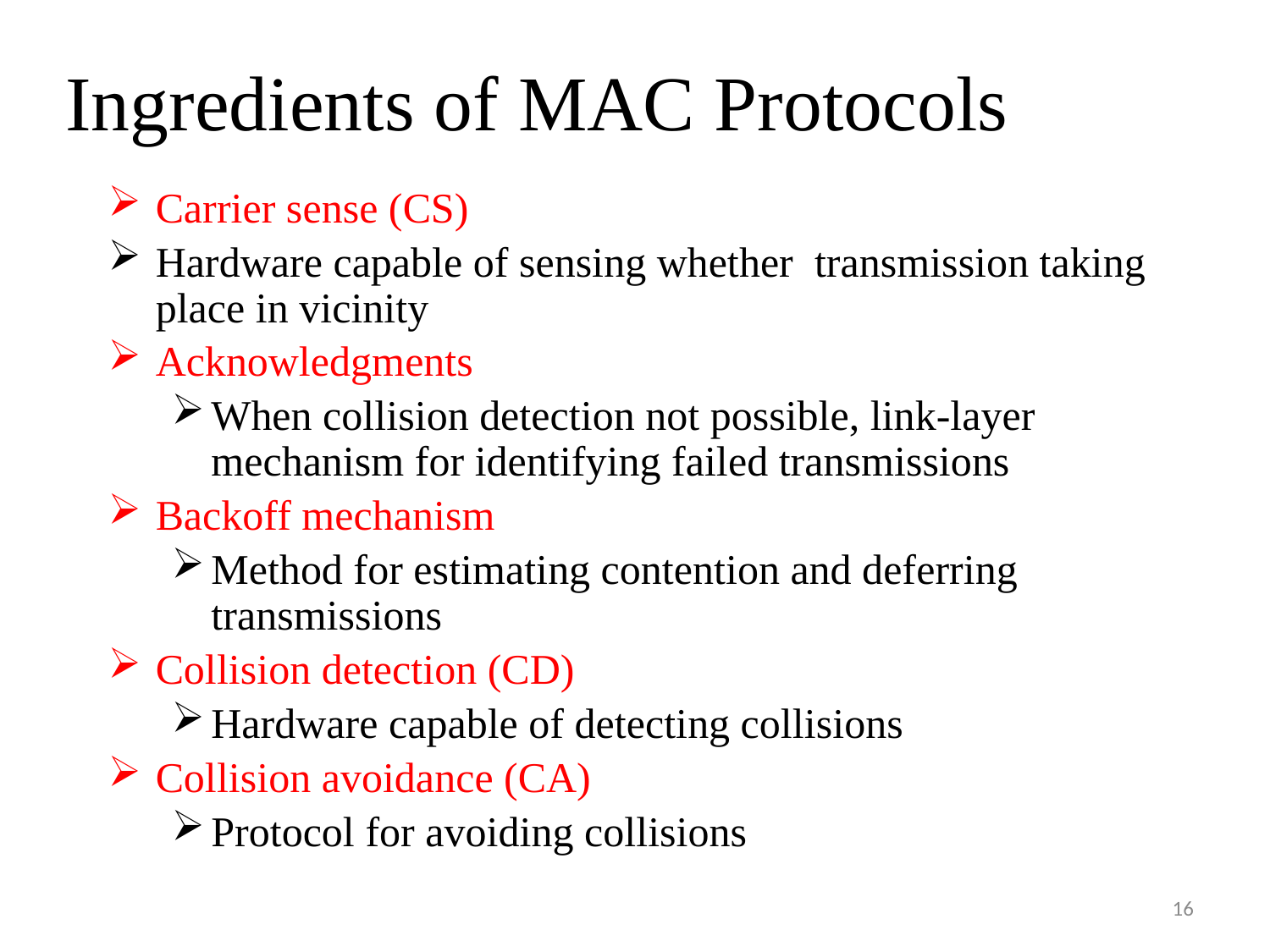

# Ingredients of MAC Protocols
Carrier sense (CS)
Hardware capable of sensing whether  transmission taking place in vicinity
Acknowledgments
When collision detection not possible, link-layer mechanism for identifying failed transmissions
Backoff mechanism
Method for estimating contention and deferring transmissions
Collision detection (CD)
Hardware capable of detecting collisions
Collision avoidance (CA)
Protocol for avoiding collisions
16